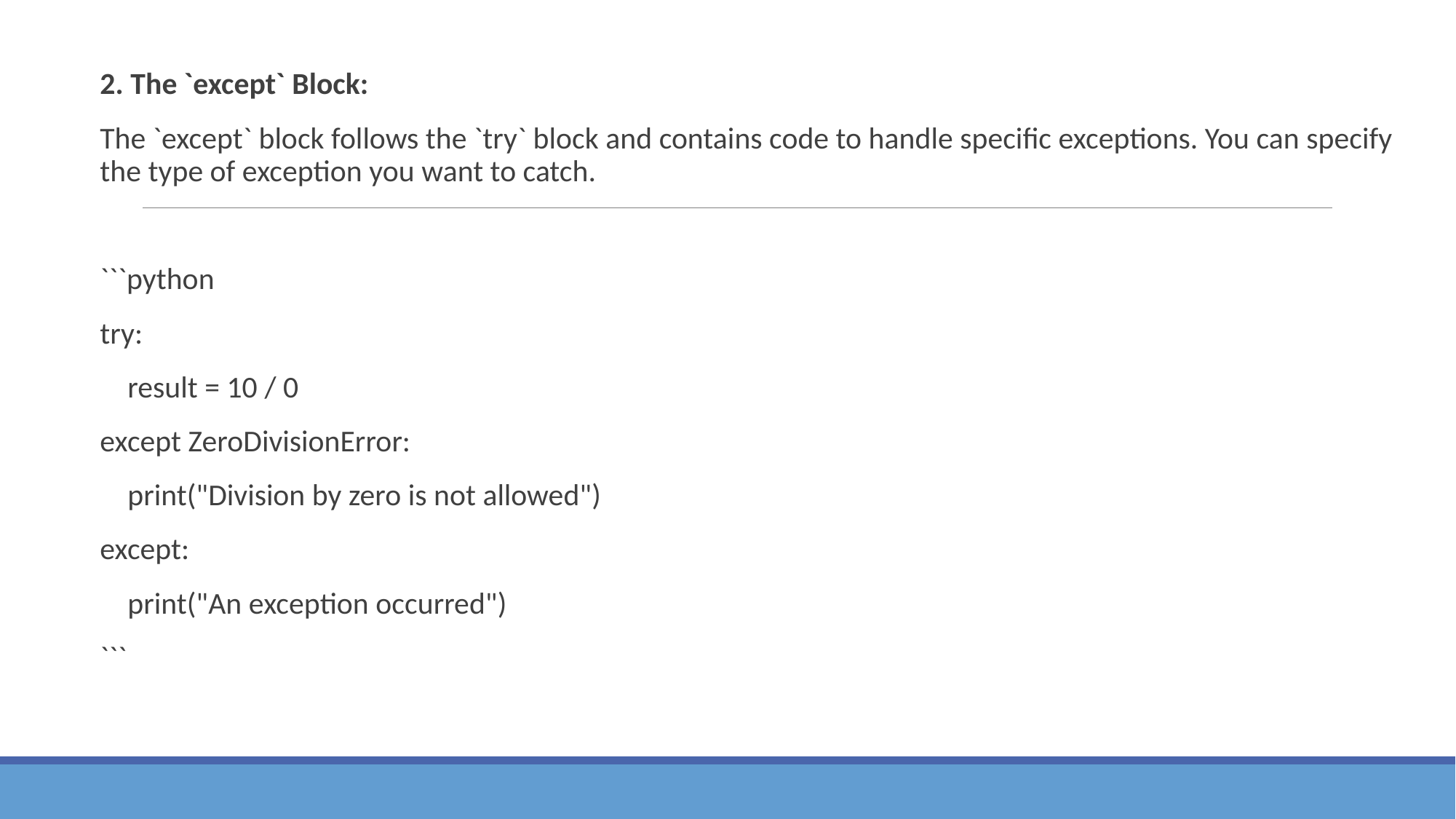

2. The `except` Block:
The `except` block follows the `try` block and contains code to handle specific exceptions. You can specify the type of exception you want to catch.

```python
try:
    result = 10 / 0
except ZeroDivisionError:
    print("Division by zero is not allowed")
except:
    print("An exception occurred")
```